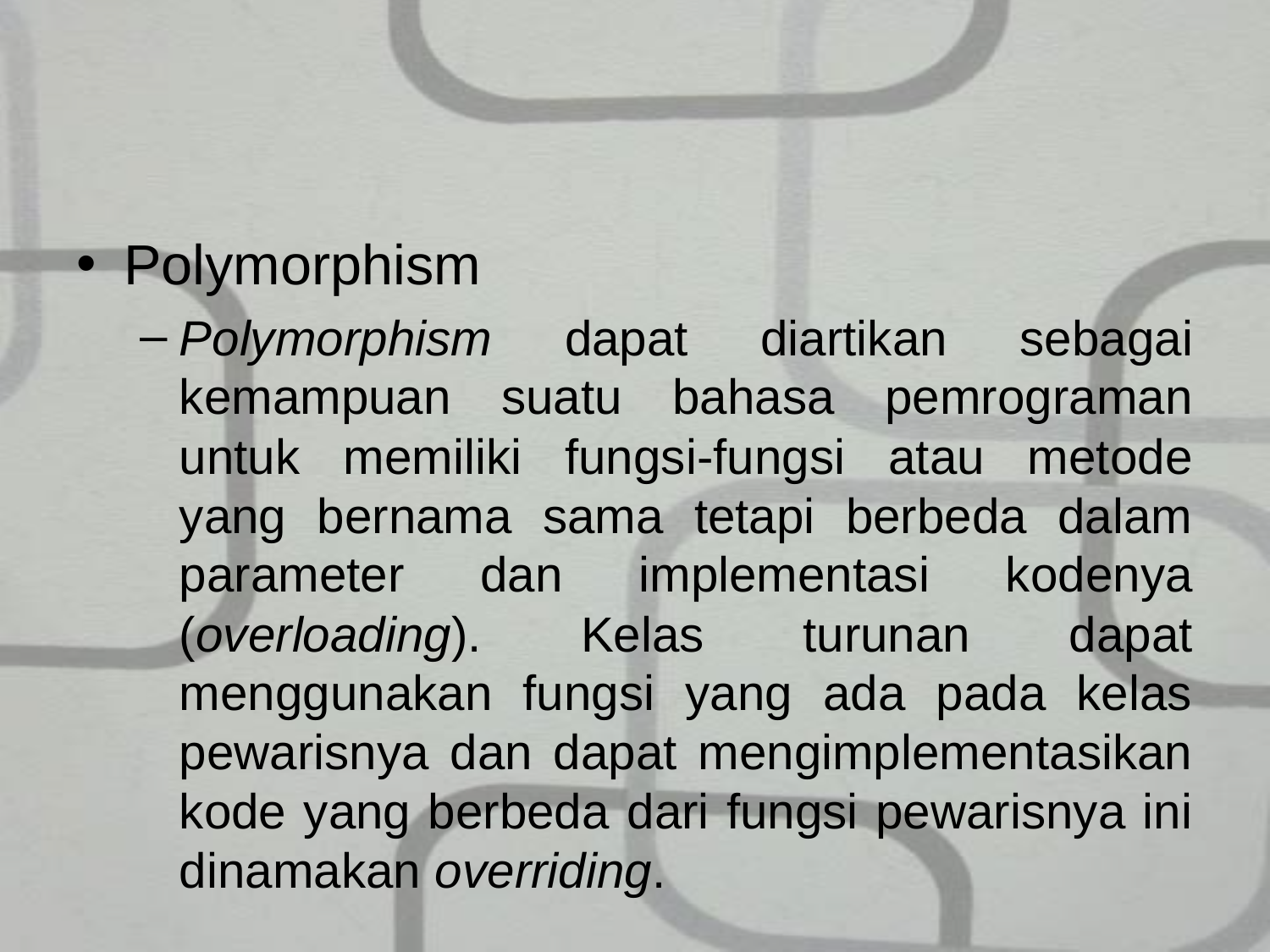

#
Polymorphism
Polymorphism dapat diartikan sebagai kemampuan suatu bahasa pemrograman untuk memiliki fungsi-fungsi atau metode yang bernama sama tetapi berbeda dalam parameter dan implementasi kodenya (overloading). Kelas turunan dapat menggunakan fungsi yang ada pada kelas pewarisnya dan dapat mengimplementasikan kode yang berbeda dari fungsi pewarisnya ini dinamakan overriding.